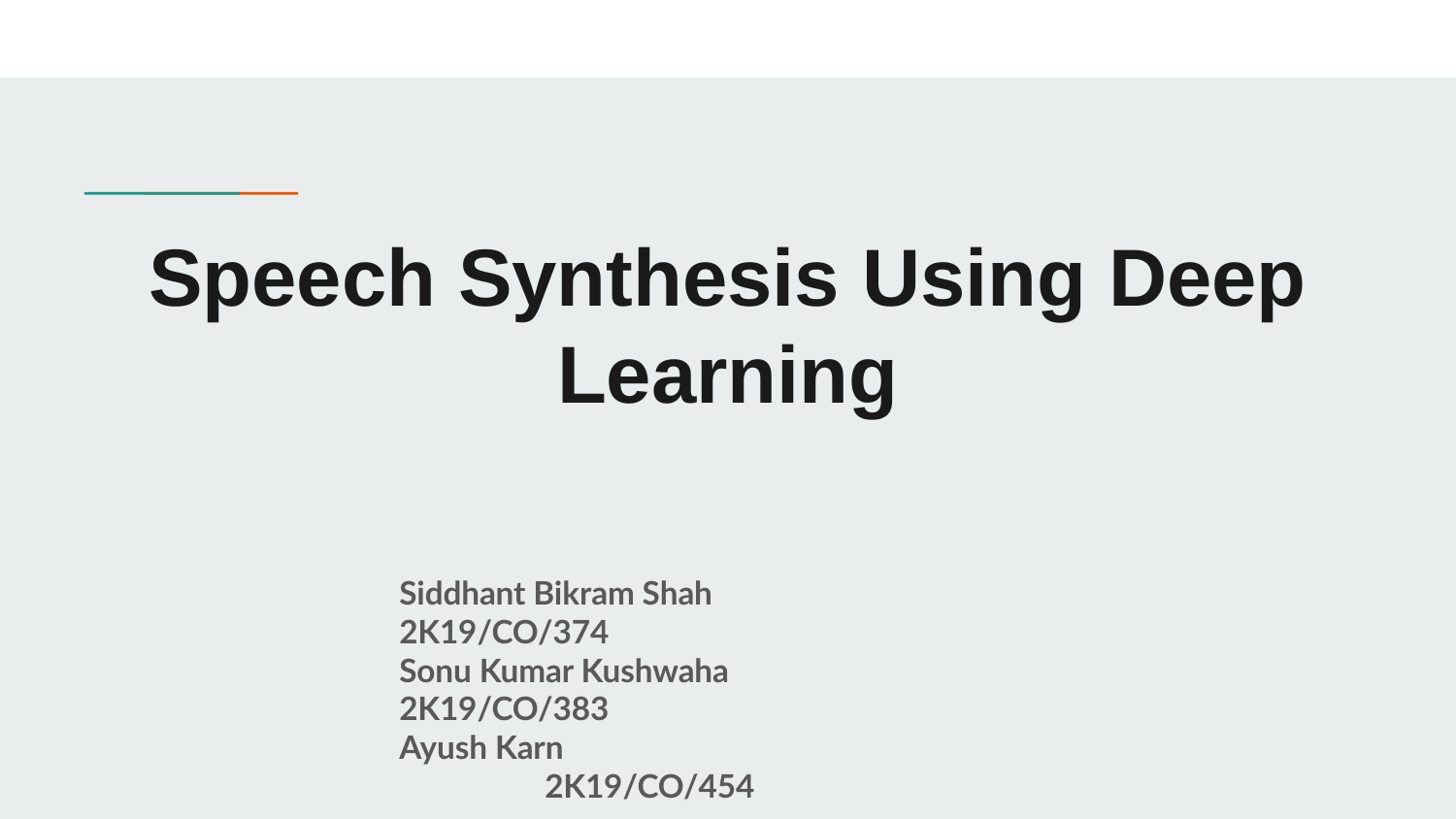

# Speech Synthesis Using Deep Learning

Siddhant Bikram Shah		2K19/CO/374
Sonu Kumar Kushwaha		2K19/CO/383
Ayush Karn				2K19/CO/454